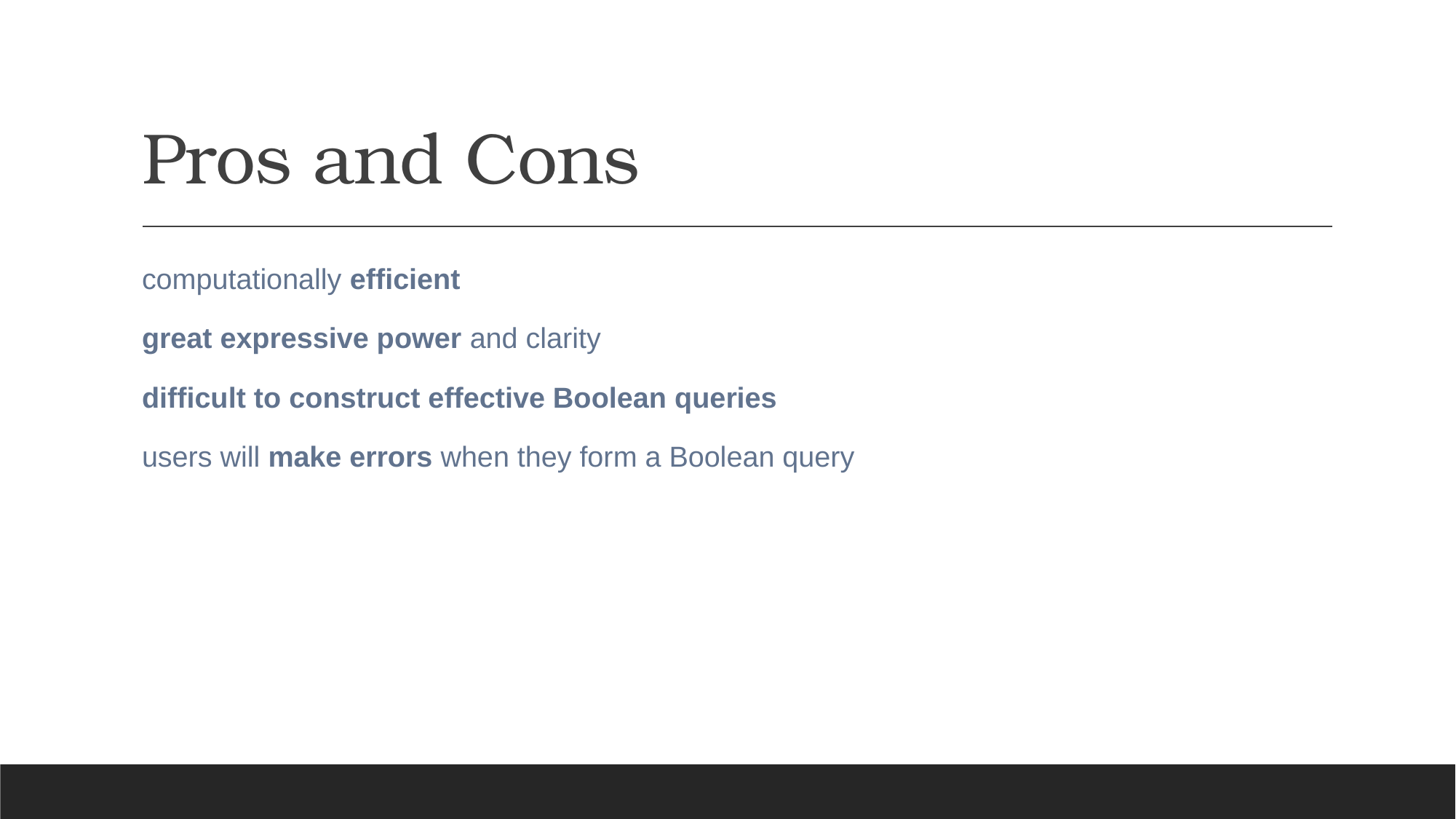

# Pros and Cons
computationally efficient
great expressive power and clarity
difficult to construct effective Boolean queries
users will make errors when they form a Boolean query